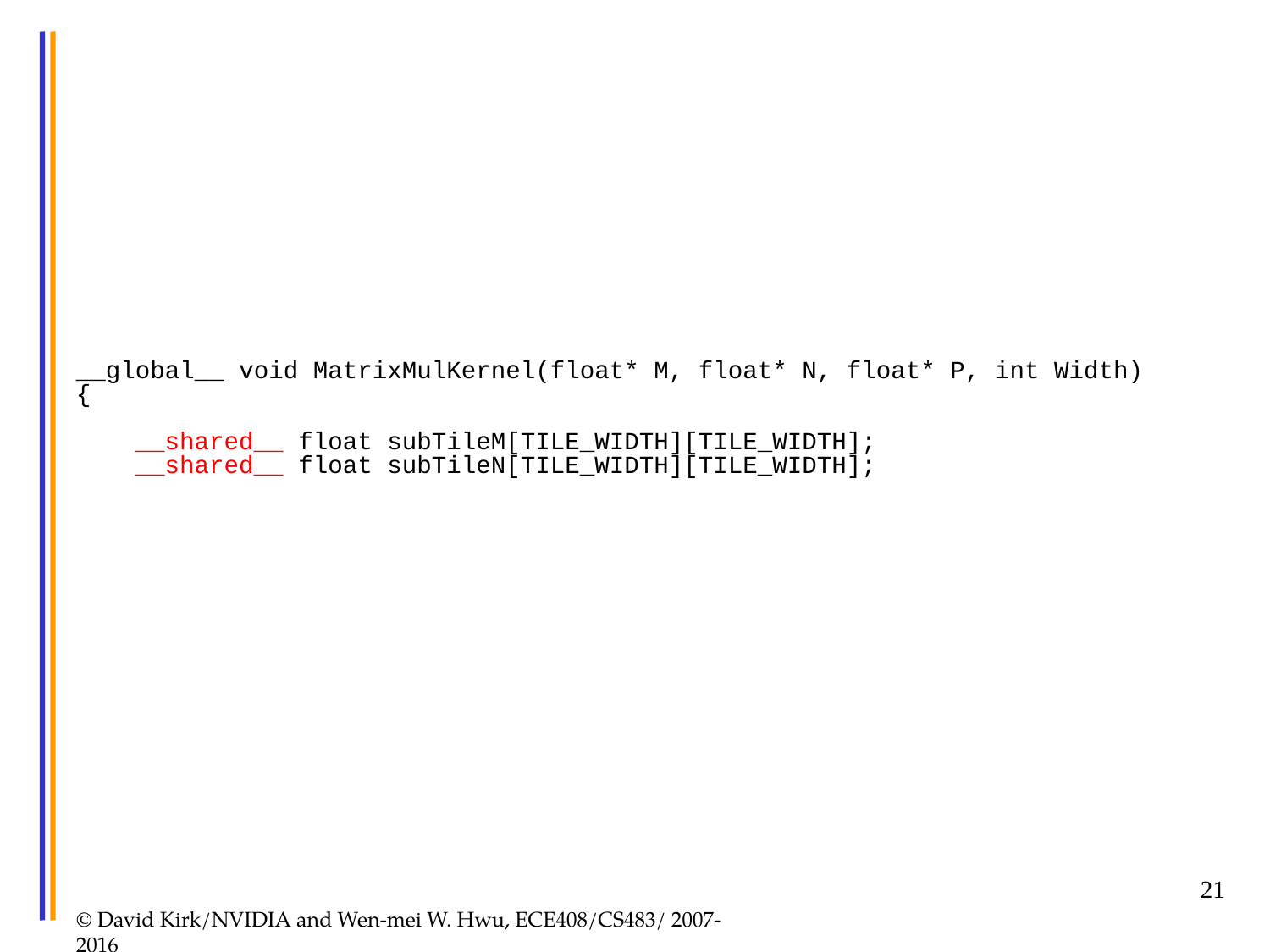

#
__global__ void MatrixMulKernel(float* M, float* N, float* P, int Width)
{

    __shared__ float subTileM[TILE_WIDTH][TILE_WIDTH];
    __shared__ float subTileN[TILE_WIDTH][TILE_WIDTH];
21
© David Kirk/NVIDIA and Wen-mei W. Hwu, ECE408/CS483/ 2007-2016